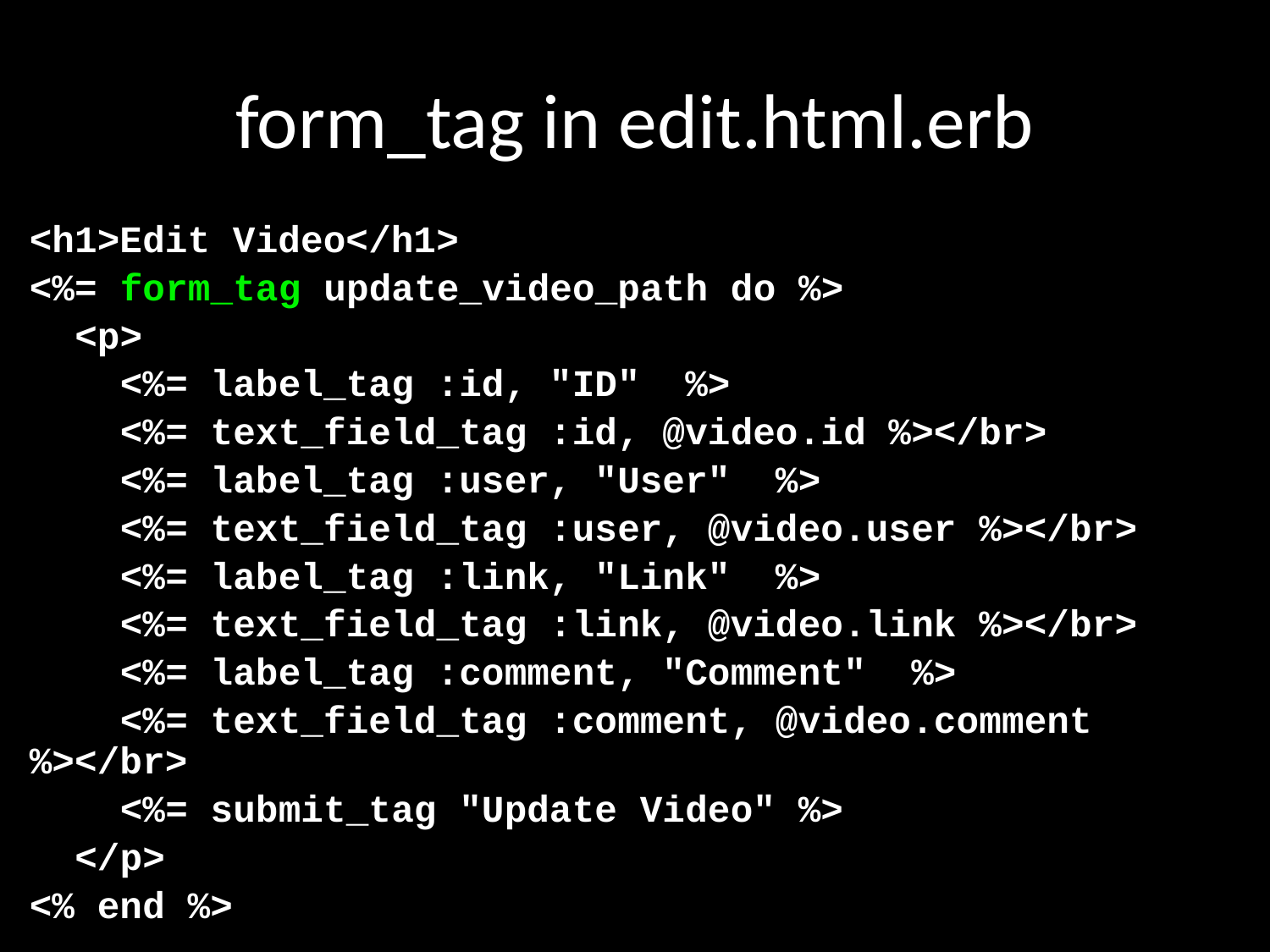

# form_tag in edit.html.erb
<h1>Edit Video</h1>
<%= form_tag update_video_path do %>
  <p>
    <%= label_tag :id, "ID"  %>
    <%= text_field_tag :id, @video.id %></br>
    <%= label_tag :user, "User"  %>
    <%= text_field_tag :user, @video.user %></br>
    <%= label_tag :link, "Link"  %>
    <%= text_field_tag :link, @video.link %></br>
    <%= label_tag :comment, "Comment"  %>
    <%= text_field_tag :comment, @video.comment %></br>
    <%= submit_tag "Update Video" %>
  </p>
<% end %>